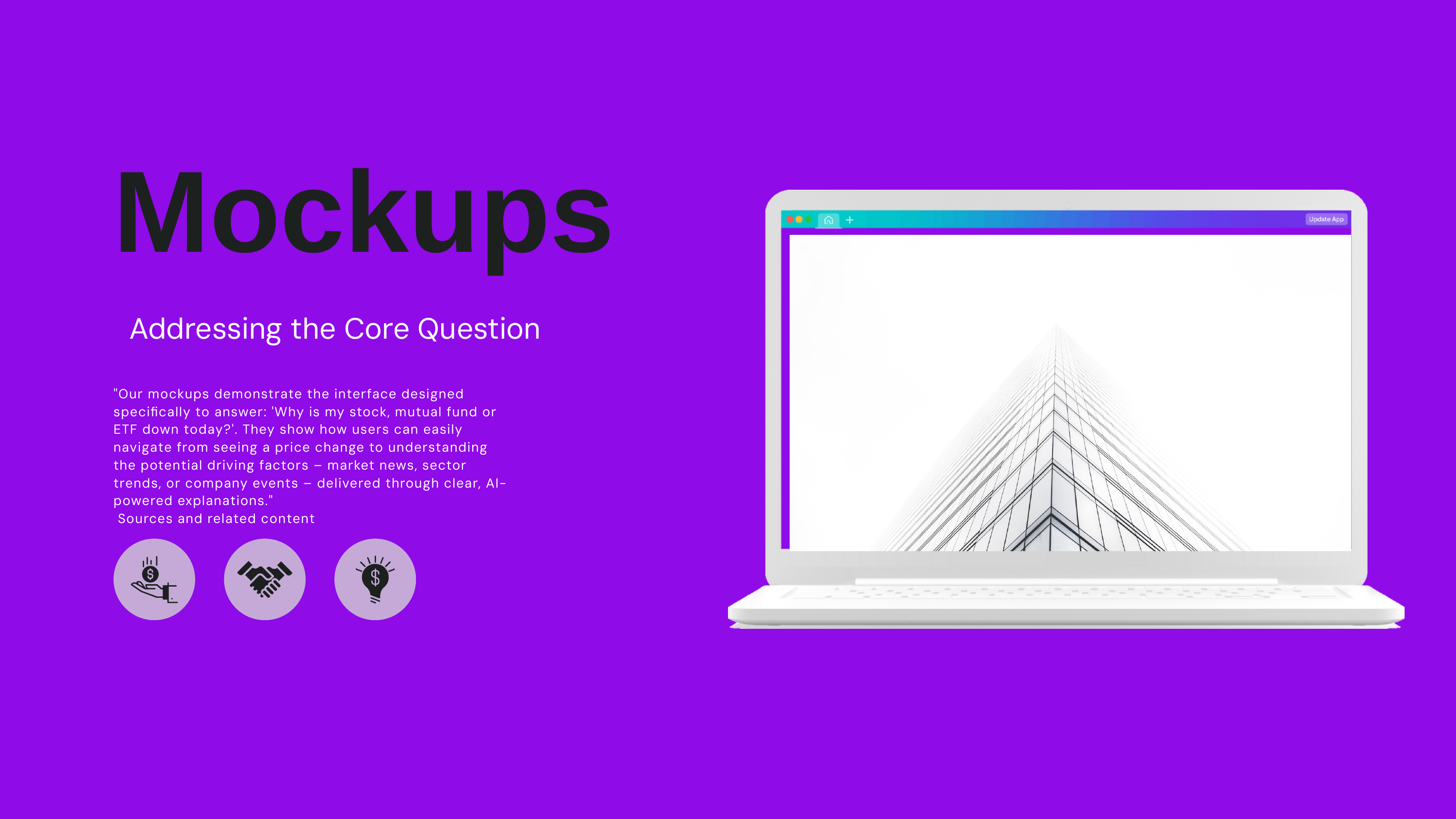

Mockups

Addressing the Core Question
"Our mockups demonstrate the interface designed specifically to answer: 'Why is my stock, mutual fund or ETF down today?'. They show how users can easily navigate from seeing a price change to understanding the potential driving factors – market news, sector trends, or company events – delivered through clear, AI-powered explanations."
 Sources and related content